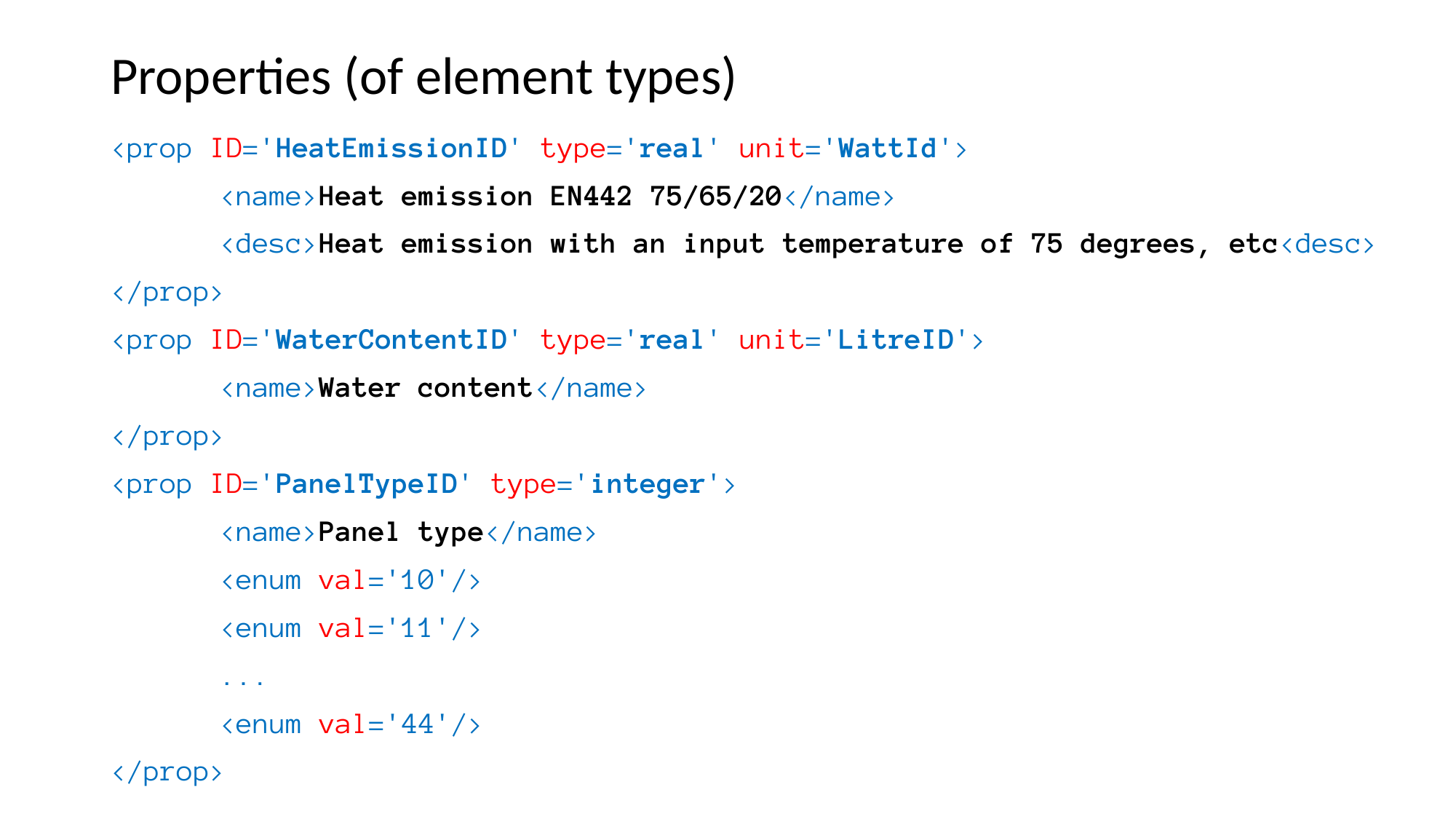

# Properties (of element types)
<prop ID='HeatEmissionID' type='real' unit='WattId'>
	<name>Heat emission EN442 75/65/20</name>
	<desc>Heat emission with an input temperature of 75 degrees, etc<desc>
</prop>
<prop ID='WaterContentID' type='real' unit='LitreID'>
	<name>Water content</name>
</prop>
<prop ID='PanelTypeID' type='integer'>
	<name>Panel type</name>
	<enum val='10'/>
	<enum val='11'/>
	...
	<enum val='44'/>
</prop>